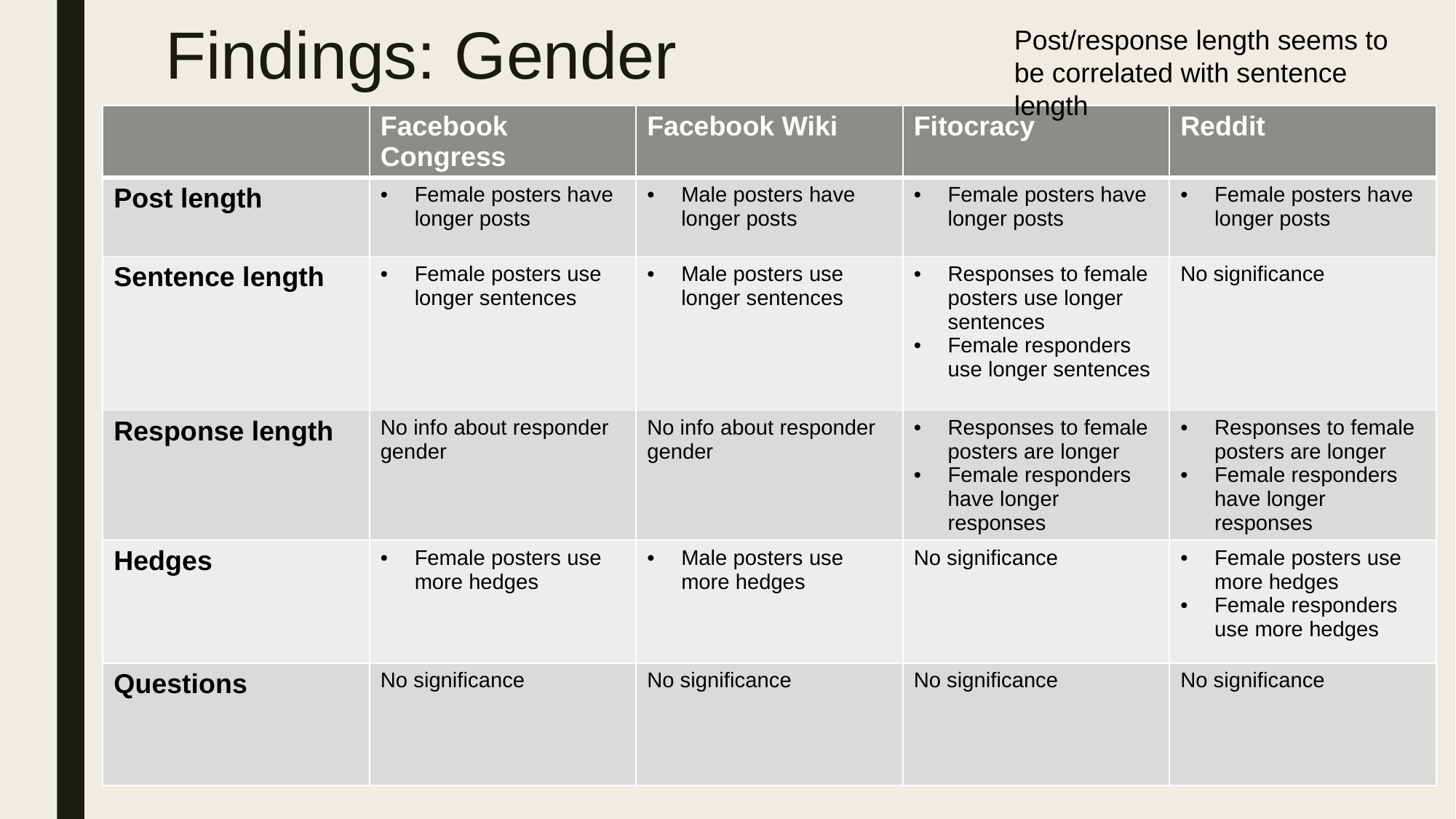

# Findings: Gender
Post/response length seems to be correlated with sentence length
|  | Facebook Congress | Facebook Wiki | Fitocracy | Reddit |
| --- | --- | --- | --- | --- |
| Post length | Female posters have longer posts | Male posters have longer posts | Female posters have longer posts | Female posters have longer posts |
| Sentence length | Female posters use longer sentences | Male posters use longer sentences | Responses to female posters use longer sentences Female responders use longer sentences | No significance |
| Response length | No info about responder gender | No info about responder gender | Responses to female posters are longer Female responders have longer responses | Responses to female posters are longer Female responders have longer responses |
| Hedges | Female posters use more hedges | Male posters use more hedges | No significance | Female posters use more hedges Female responders use more hedges |
| Questions | No significance | No significance | No significance | No significance |